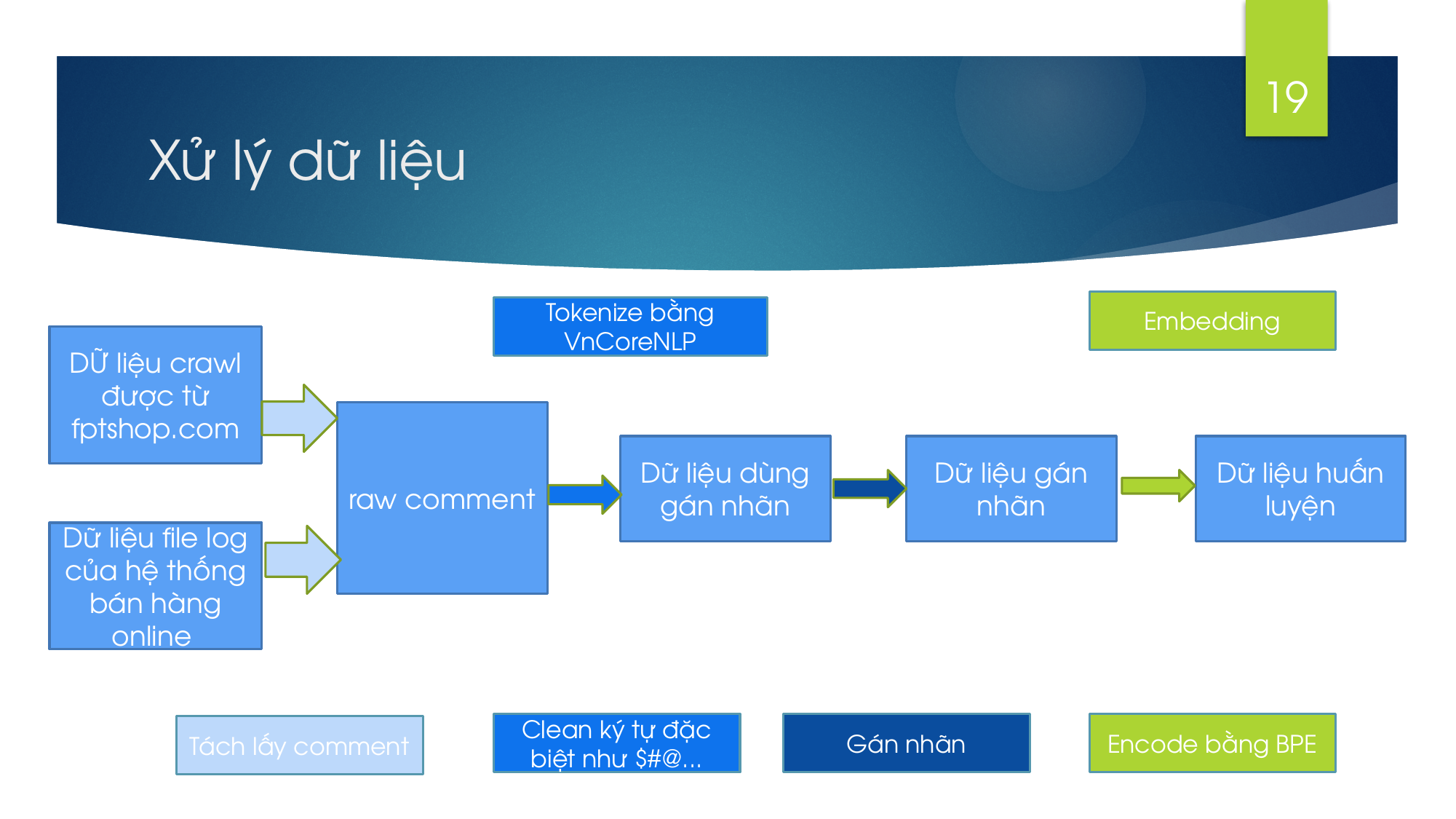

19
# Xử lý dữ liệu
Embedding
Tokenize bằng VnCoreNLP
DỮ liệu crawl được từ fptshop.com

raw comment
Dữ liệu dùng gán nhãn
Dữ liệu gán nhãn
Dữ liệu huấn luyện

Dữ liệu file log của hệ thống bán hàng online

Clean ký tự đặc biệt như $#@...
Gán nhãn
Encode bằng BPE
Tách lấy comment